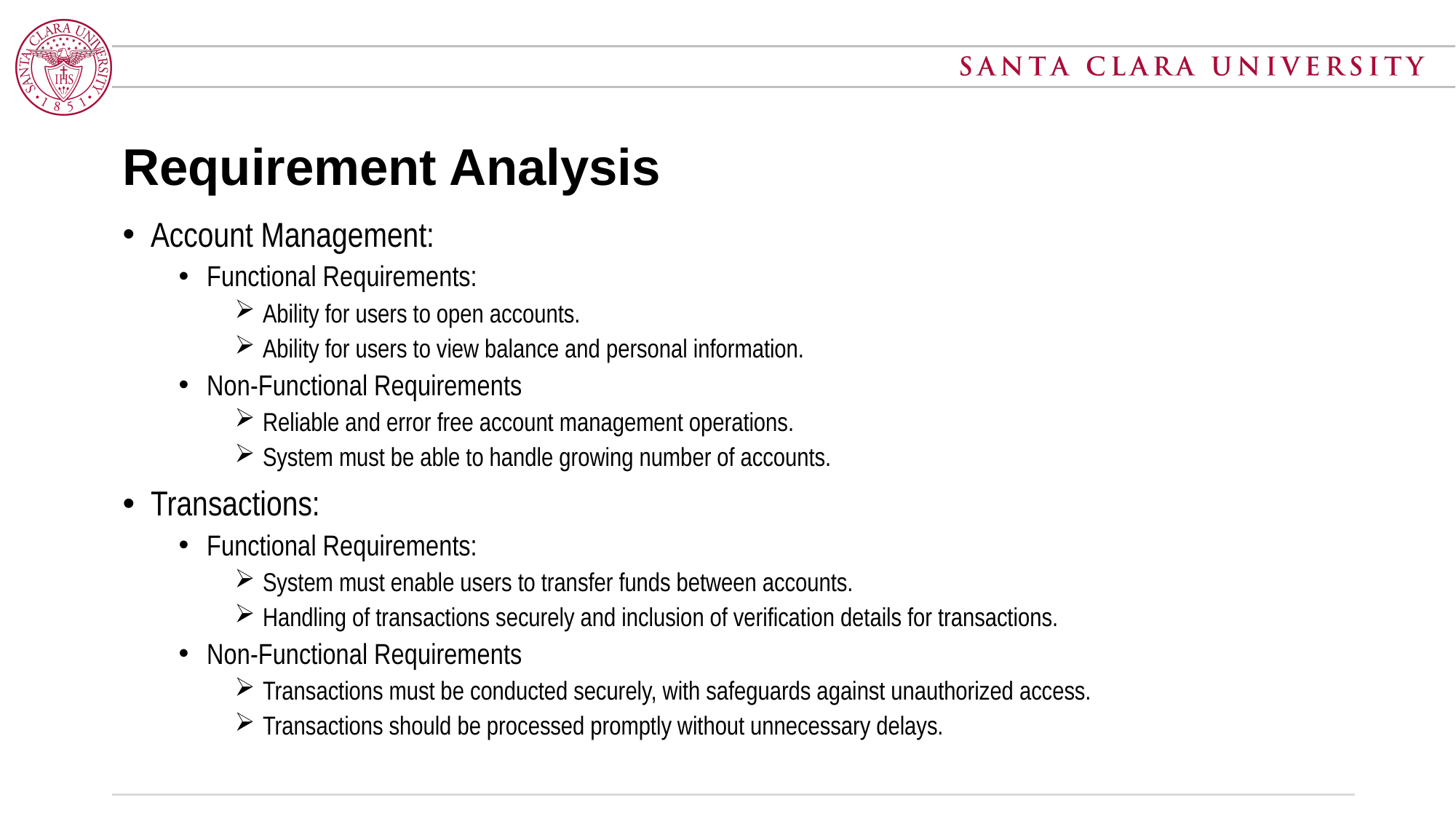

# Requirement Analysis
Account Management:
Functional Requirements:
Ability for users to open accounts.
Ability for users to view balance and personal information.
Non-Functional Requirements
Reliable and error free account management operations.
System must be able to handle growing number of accounts.
Transactions:
Functional Requirements:
System must enable users to transfer funds between accounts.
Handling of transactions securely and inclusion of verification details for transactions.
Non-Functional Requirements
Transactions must be conducted securely, with safeguards against unauthorized access.
Transactions should be processed promptly without unnecessary delays.